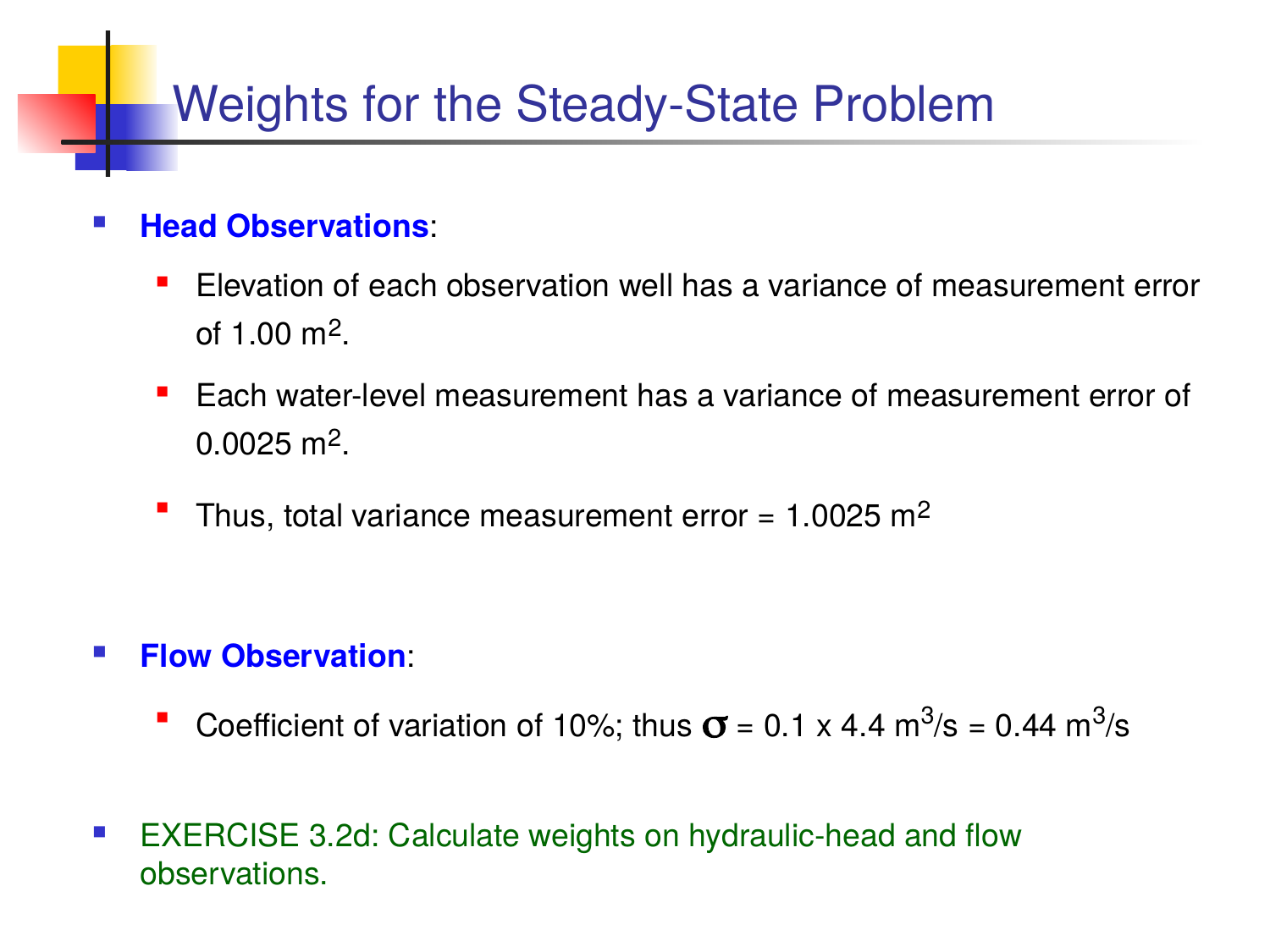

# Weights for the Steady-State Problem
Head Observations:
Elevation of each observation well has a variance of measurement error of 1.00 m2.
Each water-level measurement has a variance of measurement error of 0.0025 m2.
Thus, total variance measurement error = 1.0025 m2

Flow Observation:
Coefficient of variation of 10%; thus σ = 0.1 x 4.4 m3/s = 0.44 m3/s

EXERCISE 3.2d: Calculate weights on hydraulic-head and flow observations.